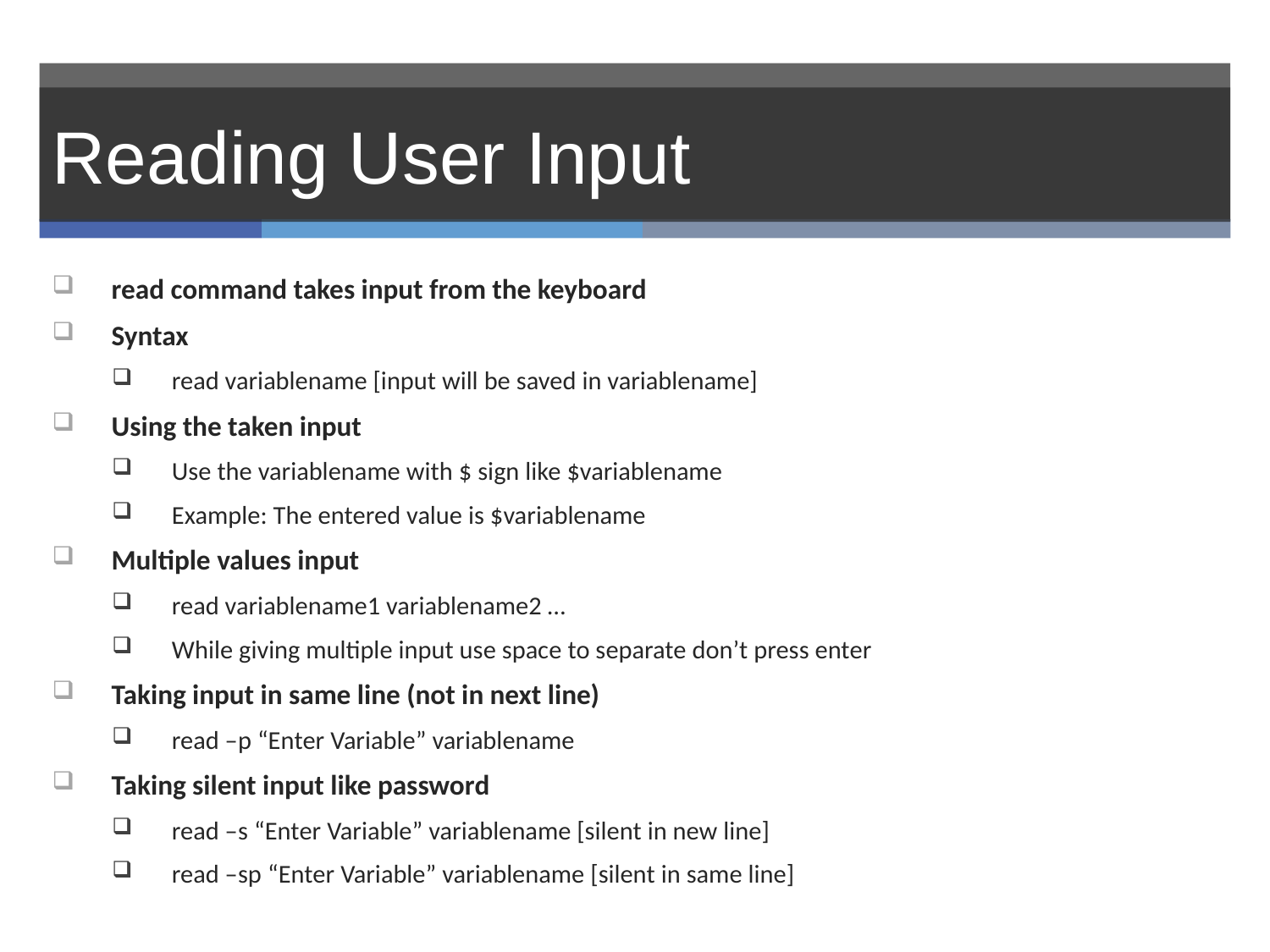

# Reading User Input
read command takes input from the keyboard
Syntax
read variablename [input will be saved in variablename]
Using the taken input
Use the variablename with $ sign like $variablename
Example: The entered value is $variablename
Multiple values input
read variablename1 variablename2 …
While giving multiple input use space to separate don’t press enter
Taking input in same line (not in next line)
read –p “Enter Variable” variablename
Taking silent input like password
read –s “Enter Variable” variablename [silent in new line]
read –sp “Enter Variable” variablename [silent in same line]